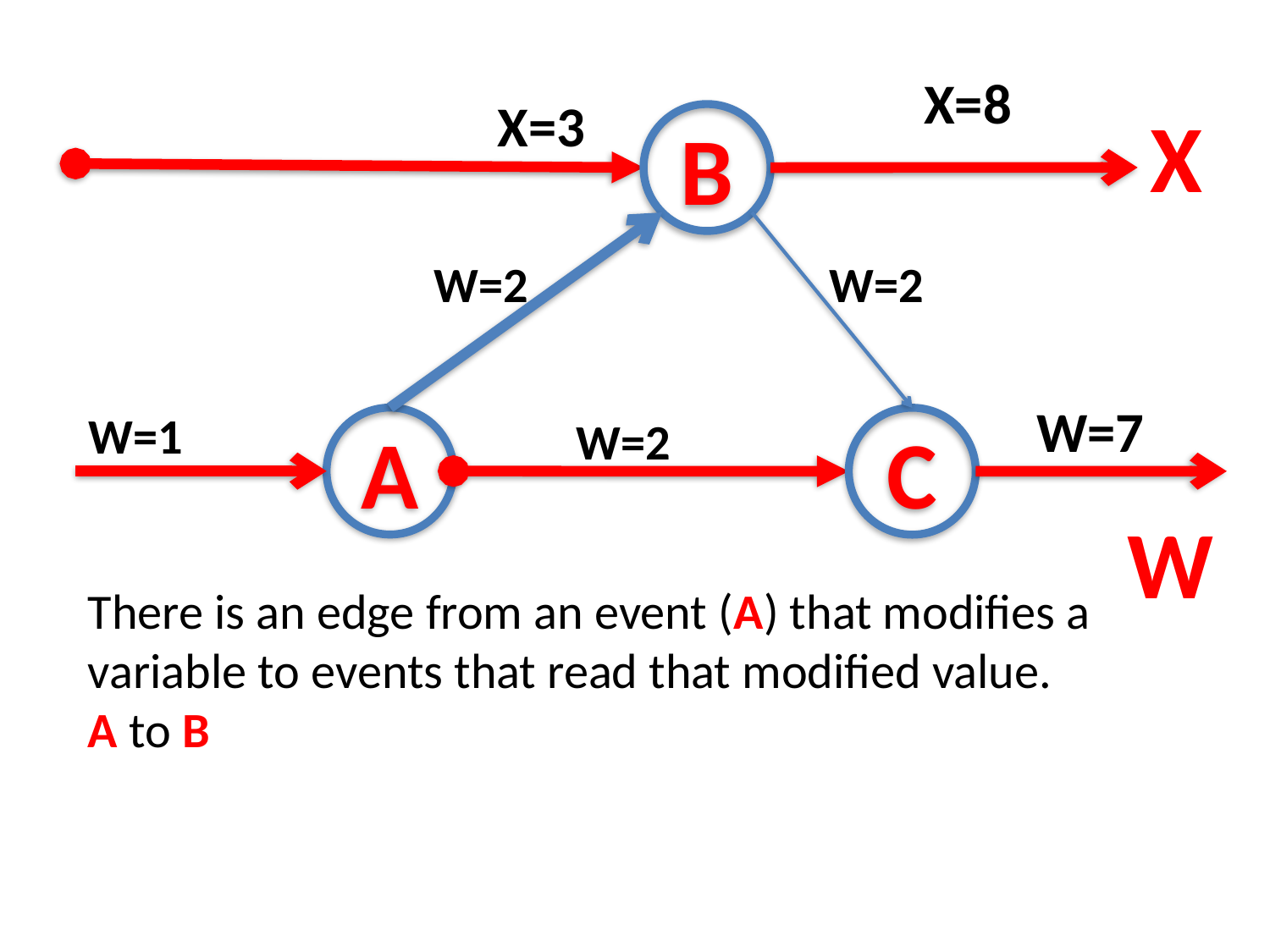

X=8
X=3
X
B
W=2
W=2
W=7
W=1
W=2
A
C
W
There is an edge from an event (A) that modifies a variable to events that read that modified value.
A to B